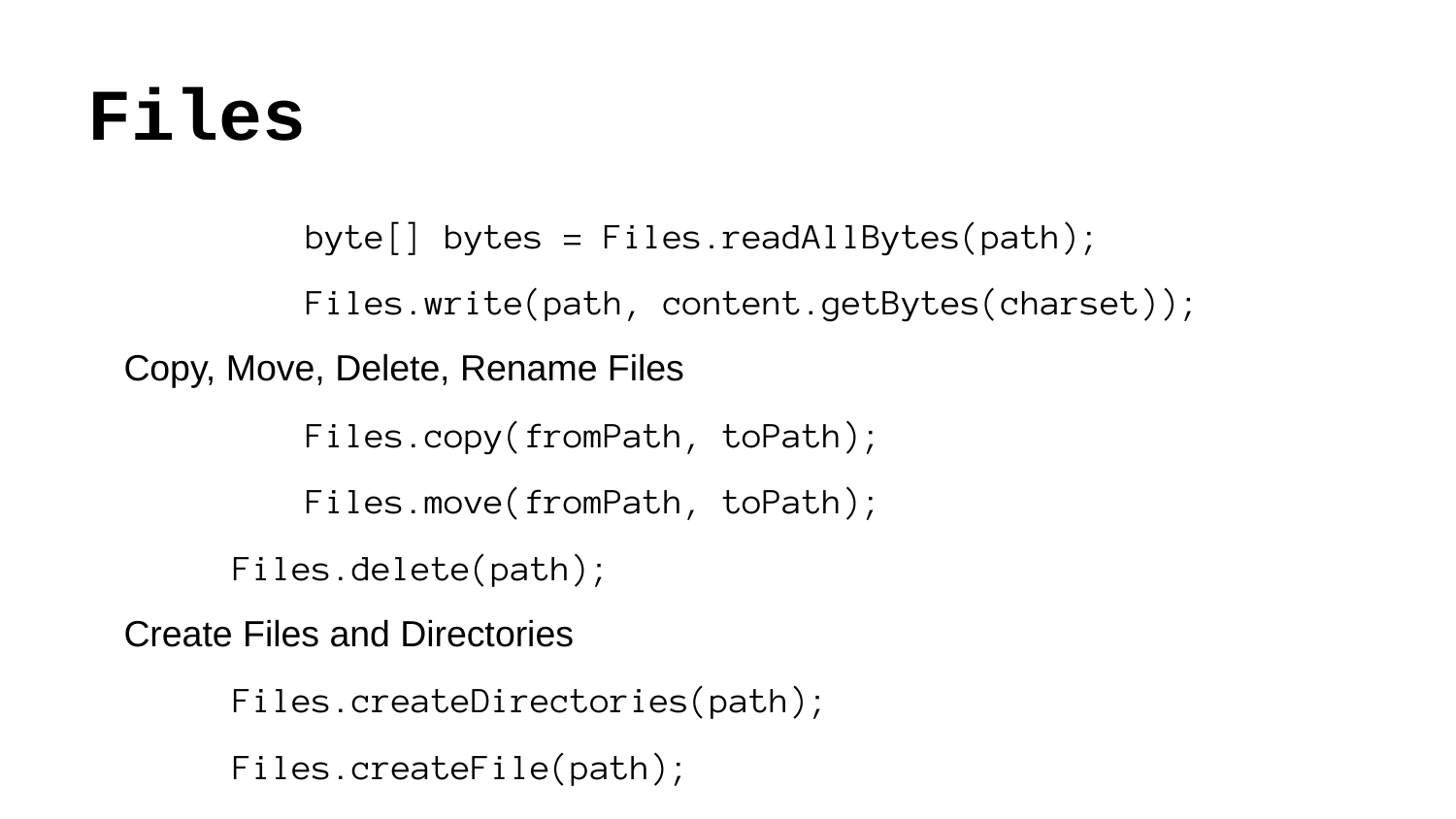

# Files
		byte[] bytes = Files.readAllBytes(path);
		Files.write(path, content.getBytes(charset));
Copy, Move, Delete, Rename Files
		Files.copy(fromPath, toPath);
		Files.move(fromPath, toPath);
	Files.delete(path);
Create Files and Directories
	Files.createDirectories(path);
	Files.createFile(path);